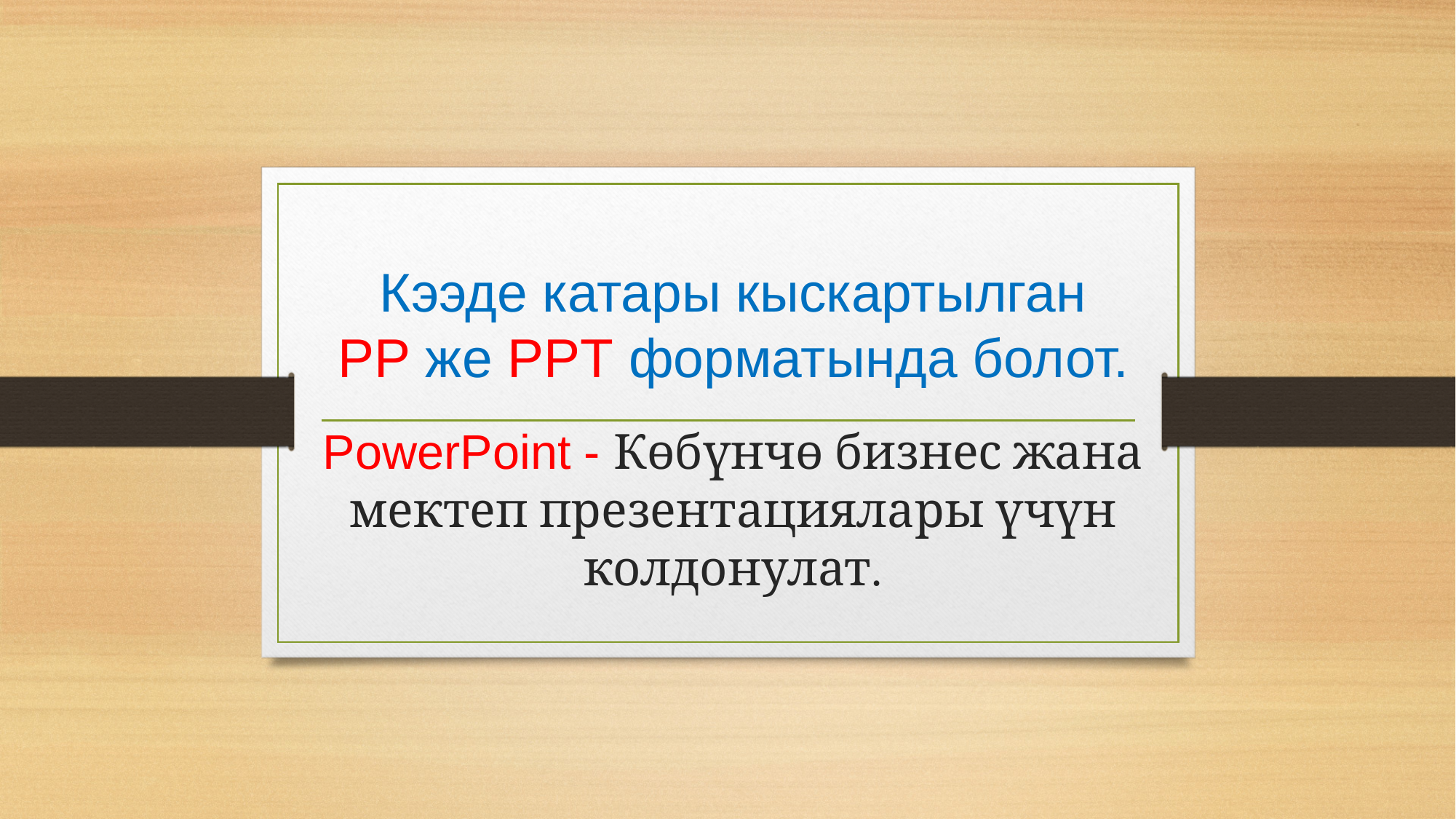

# PowerPoint - Көбүнчө бизнес жана мектеп презентациялары үчүн колдонулат.
Кээде катары кыскартылган
PP же PPT форматында болот.